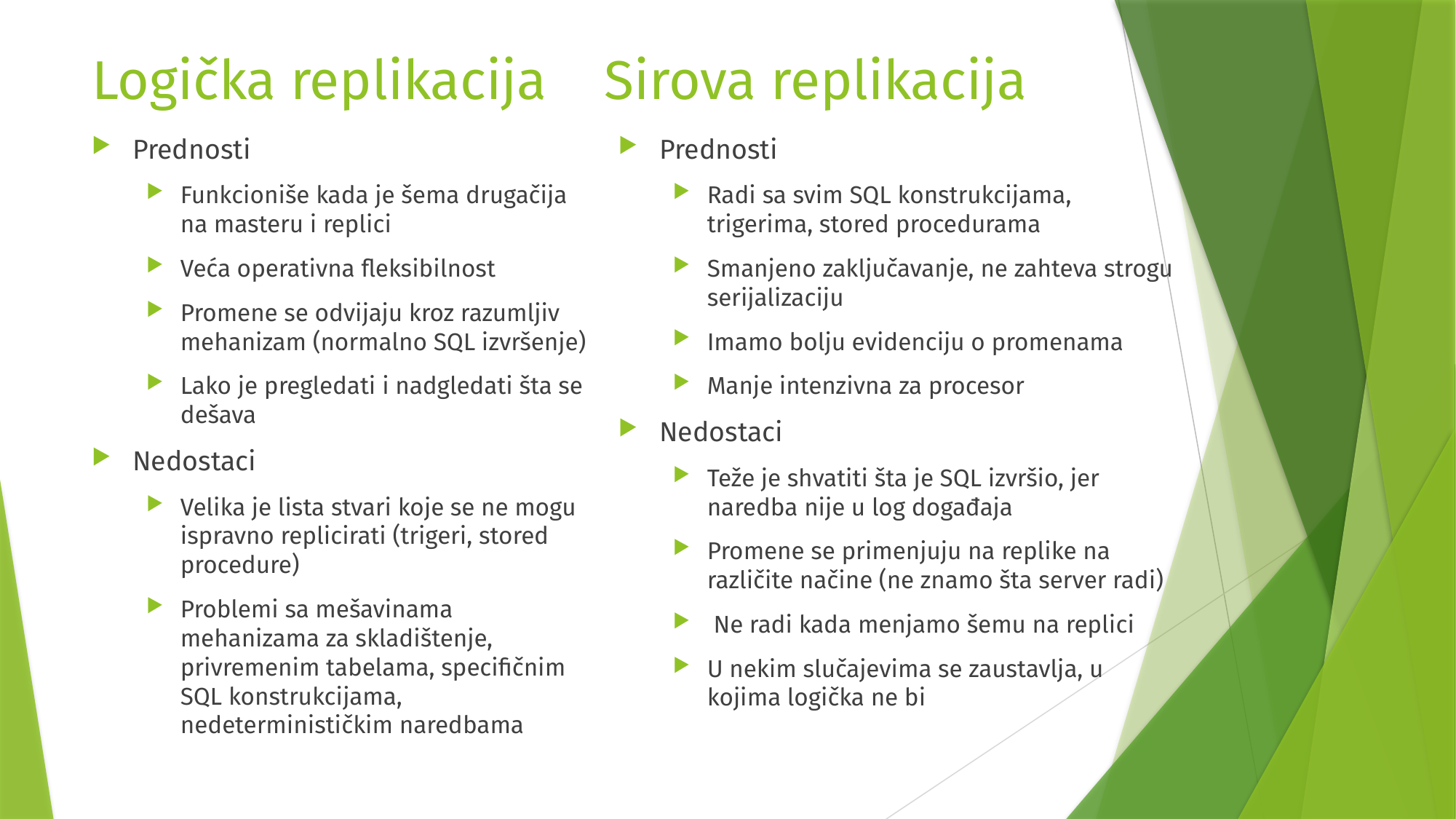

# Logička replikacija    Sirova replikacija
Prednosti
Funkcioniše kada je šema drugačija na masteru i replici
Veća operativna fleksibilnost
Promene se odvijaju kroz razumljiv mehanizam (normalno SQL izvršenje)
Lako je pregledati i nadgledati šta se dešava
Nedostaci
Velika je lista stvari koje se ne mogu ispravno replicirati (trigeri, stored procedure)
Problemi sa mešavinama mehanizama za skladištenje, privremenim tabelama, specifičnim SQL konstrukcijama, nedeterminističkim naredbama
Prednosti
Radi sa svim SQL konstrukcijama, trigerima, stored procedurama
Smanjeno zaključavanje, ne zahteva strogu serijalizaciju
Imamo bolju evidenciju o promenama
Manje intenzivna za procesor
Nedostaci
Teže je shvatiti šta je SQL izvršio, jer naredba nije u log događaja
Promene se primenjuju na replike na različite načine (ne znamo šta server radi)
 Ne radi kada menjamo šemu na replici
U nekim slučajevima se zaustavlja, u kojima logička ne bi